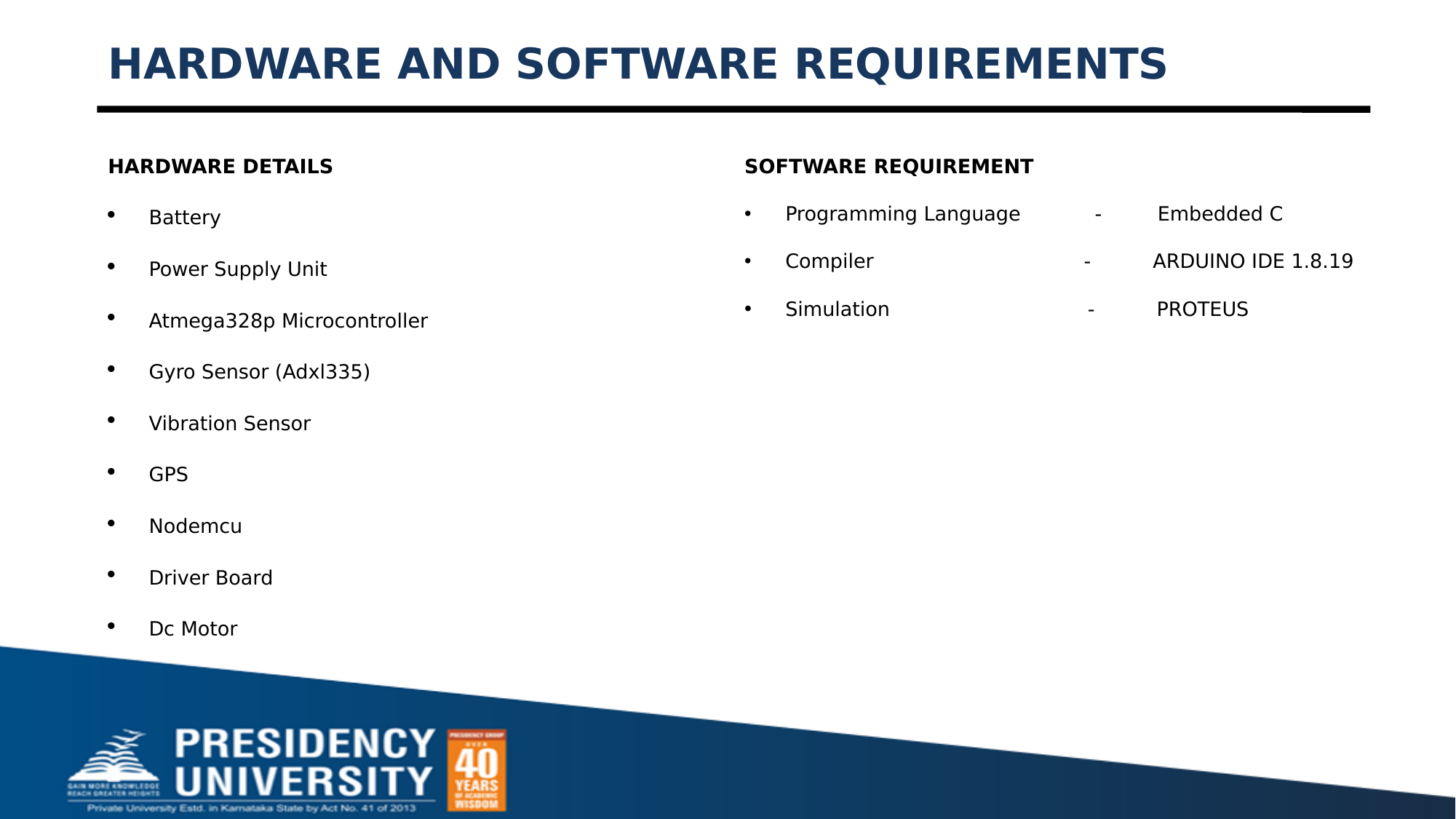

# HARDWARE AND SOFTWARE REQUIREMENTS
HARDWARE DETAILS
Battery
Power Supply Unit
Atmega328p Microcontroller
Gyro Sensor (Adxl335)
Vibration Sensor
GPS
Nodemcu
Driver Board
Dc Motor
SOFTWARE REQUIREMENT
Programming Language            -         Embedded C
Compiler                                  -          ARDUINO IDE 1.8.19
Simulation                                -          PROTEUS